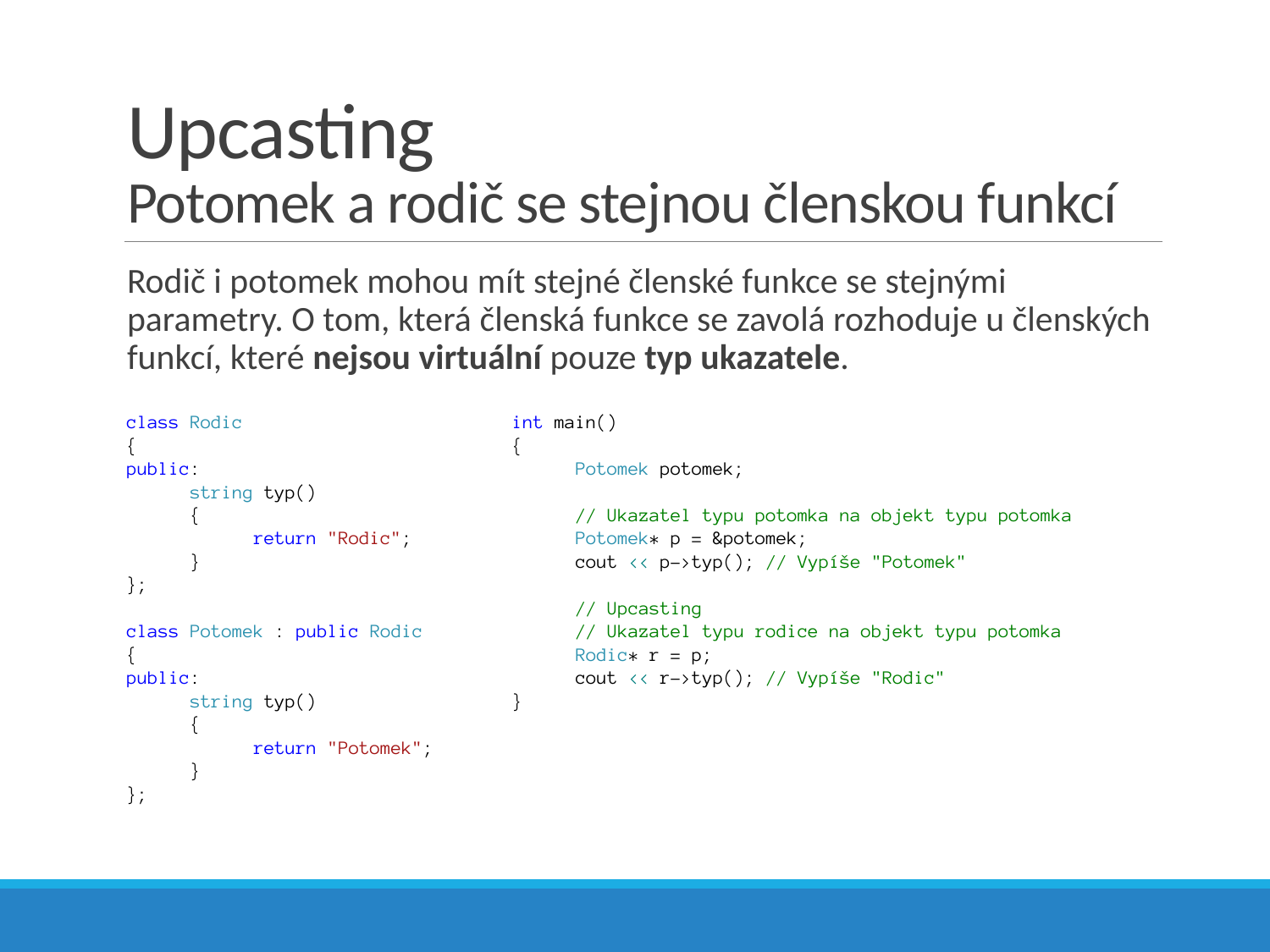

# Upcasting Potomek a rodič se stejnou členskou funkcí
Rodič i potomek mohou mít stejné členské funkce se stejnými parametry. O tom, která členská funkce se zavolá rozhoduje u členských funkcí, které nejsou virtuální pouze typ ukazatele.
class Rodic
{
public:
string typ()
{
return "Rodic";
}
};

class Potomek : public Rodic
{
public:
string typ()
{
return "Potomek";
}
};
int main()
{
Potomek potomek;

// Ukazatel typu potomka na objekt typu potomka
Potomek* p = &potomek;
cout << p->typ(); // Vypíše "Potomek"

// Upcasting
// Ukazatel typu rodice na objekt typu potomka
Rodic* r = p;
cout << r->typ(); // Vypíše "Rodic"
}